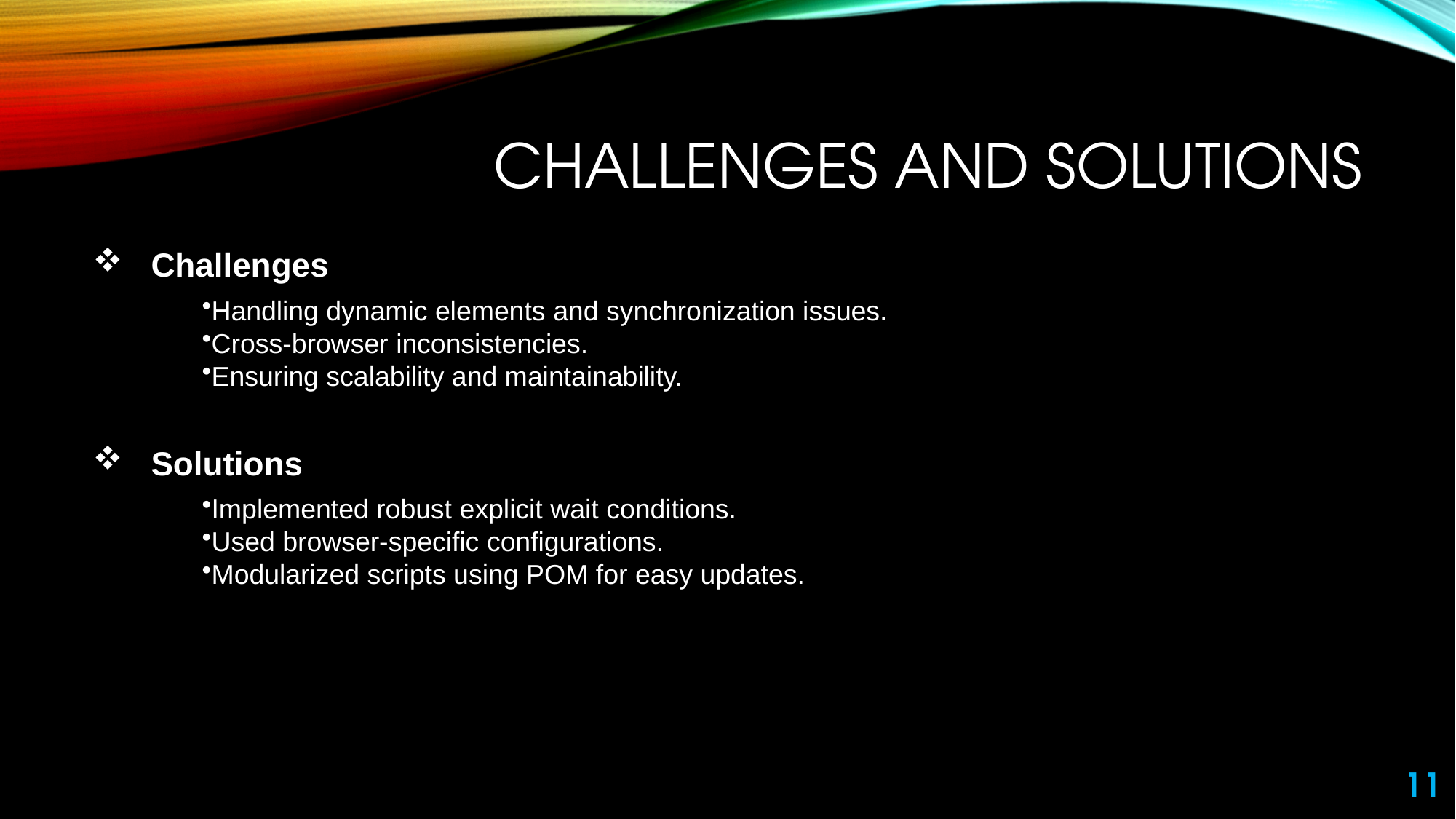

# Challenges and Solutions
   Challenges

Handling dynamic elements and synchronization issues.
Cross-browser inconsistencies.
Ensuring scalability and maintainability.

   Solutions

Implemented robust explicit wait conditions.
Used browser-specific configurations.
Modularized scripts using POM for easy updates.

11